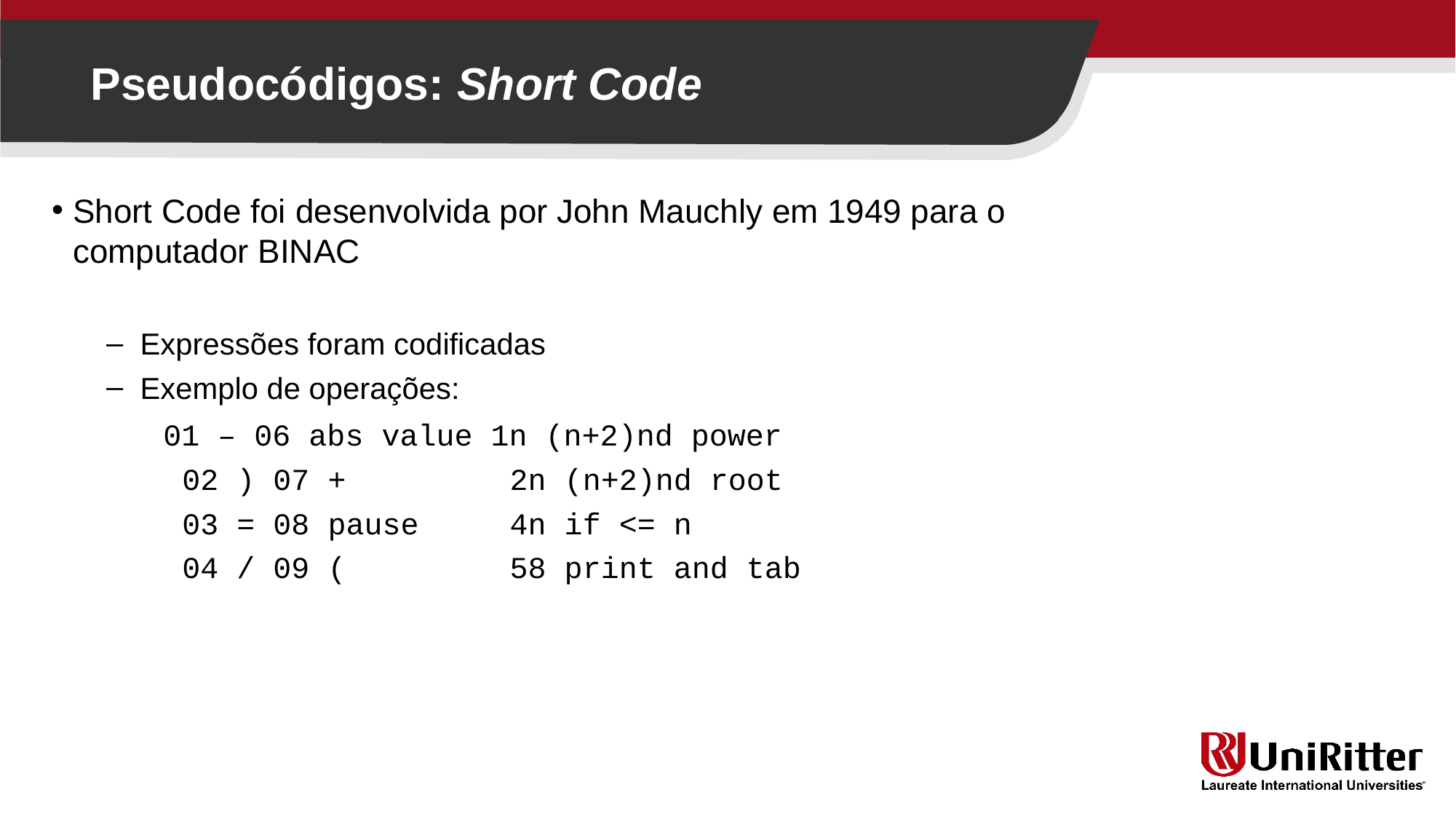

Pseudocódigos: Short Code
Short Code foi desenvolvida por John Mauchly em 1949 para o computador BINAC

Expressões foram codificadas
Exemplo de operações:
            01 – 06 abs value 1n (n+2)nd power
 		02 ) 07 +         2n (n+2)nd root
		03 = 08 pause     4n if <= n
		04 / 09 (         58 print and tab